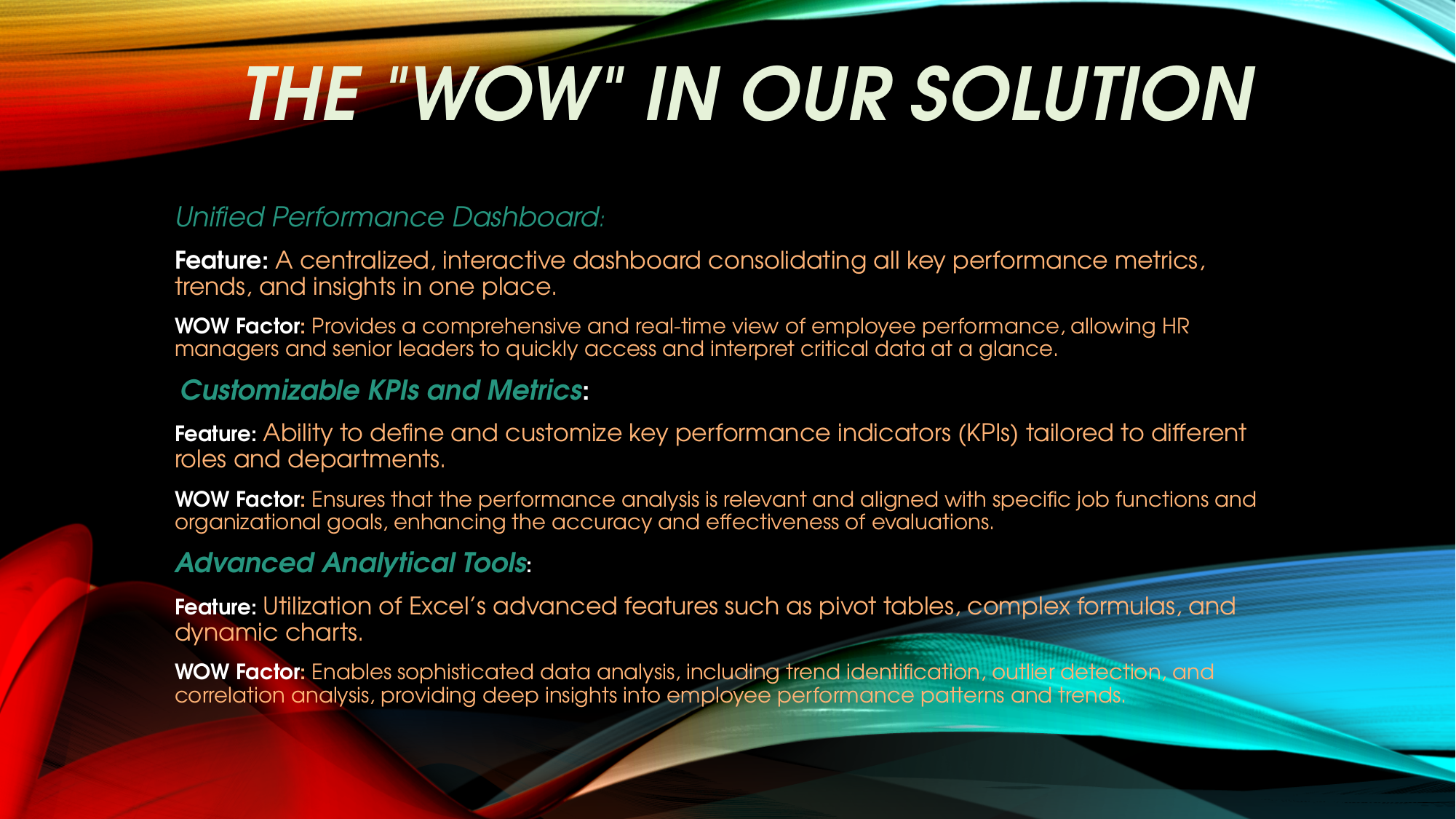

# THE "WOW" IN OUR SOLUTION
Unified Performance Dashboard:
Feature: A centralized, interactive dashboard consolidating all key performance metrics, trends, and insights in one place.
WOW Factor: Provides a comprehensive and real-time view of employee performance, allowing HR managers and senior leaders to quickly access and interpret critical data at a glance.
 Customizable KPIs and Metrics:
Feature: Ability to define and customize key performance indicators (KPIs) tailored to different roles and departments.
WOW Factor: Ensures that the performance analysis is relevant and aligned with specific job functions and organizational goals, enhancing the accuracy and effectiveness of evaluations.
Advanced Analytical Tools:
Feature: Utilization of Excel’s advanced features such as pivot tables, complex formulas, and dynamic charts.
WOW Factor: Enables sophisticated data analysis, including trend identification, outlier detection, and correlation analysis, providing deep insights into employee performance patterns and trends.